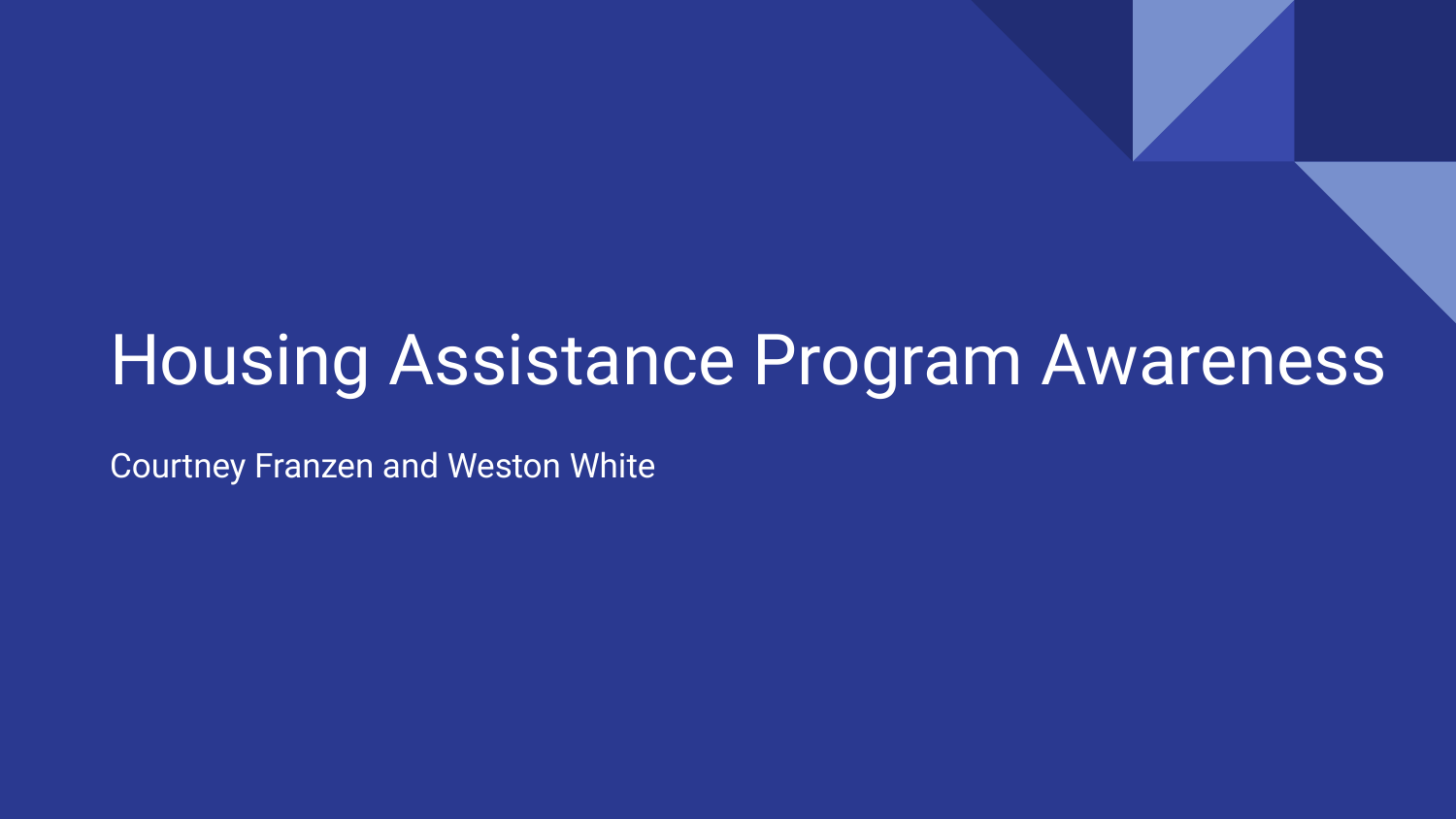

# Housing Assistance Program Awareness
Courtney Franzen and Weston White